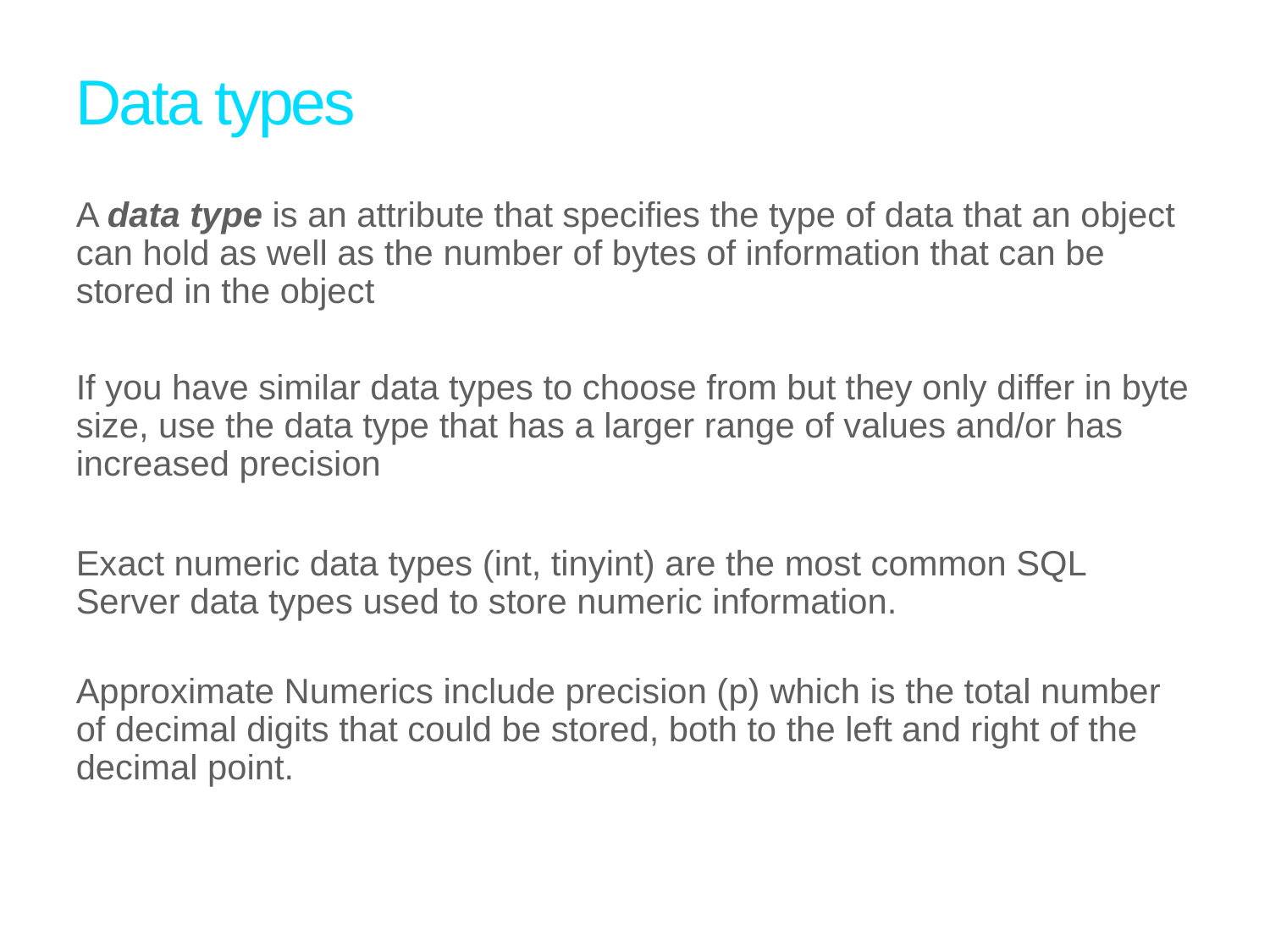

# Data types
A data type is an attribute that specifies the type of data that an object can hold as well as the number of bytes of information that can be stored in the object

If you have similar data types to choose from but they only differ in byte size, use the data type that has a larger range of values and/or has increased precision

Exact numeric data types (int, tinyint) are the most common SQL Server data types used to store numeric information.

Approximate Numerics include precision (p) which is the total number of decimal digits that could be stored, both to the left and right of the decimal point.